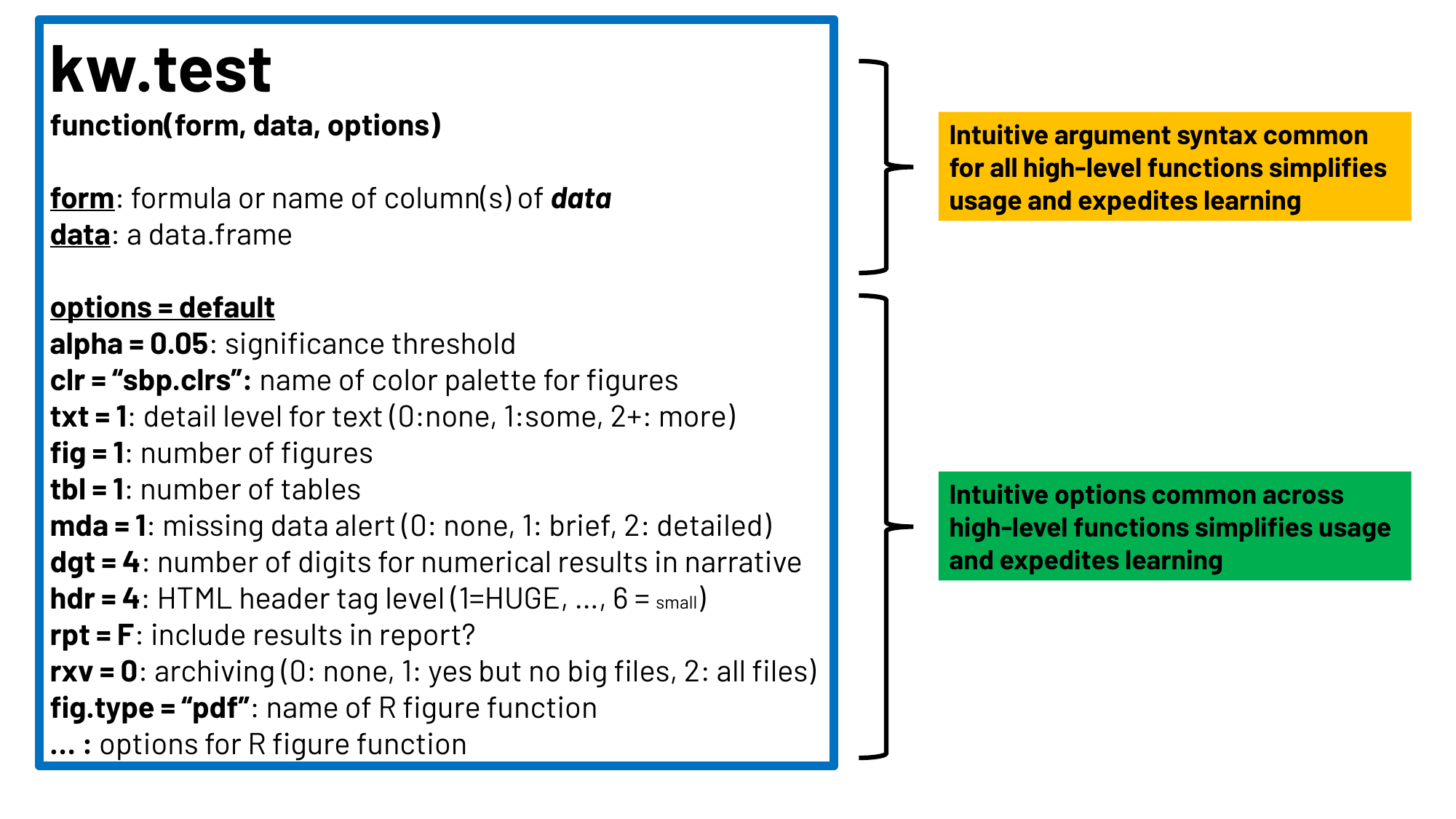

kw.test
function(form, data, options)

form: formula or name of column(s) of data
data: a data.frame

options = default
alpha = 0.05: significance threshold
clr = “sbp.clrs”: name of color palette for figures
txt = 1: detail level for text (0:none, 1:some, 2+: more)
fig = 1: number of figures
tbl = 1: number of tables
mda = 1: missing data alert (0: none, 1: brief, 2: detailed)
dgt = 4: number of digits for numerical results in narrative
hdr = 4: HTML header tag level (1=HUGE, …, 6 = small)
rpt = F: include results in report?
rxv = 0: archiving (0: none, 1: yes but no big files, 2: all files)
fig.type = “pdf”: name of R figure function
… : options for R figure function

Intuitive argument syntax common for all high-level functions simplifies usage and expedites learning

Intuitive options common across high-level functions simplifies usage and expedites learning